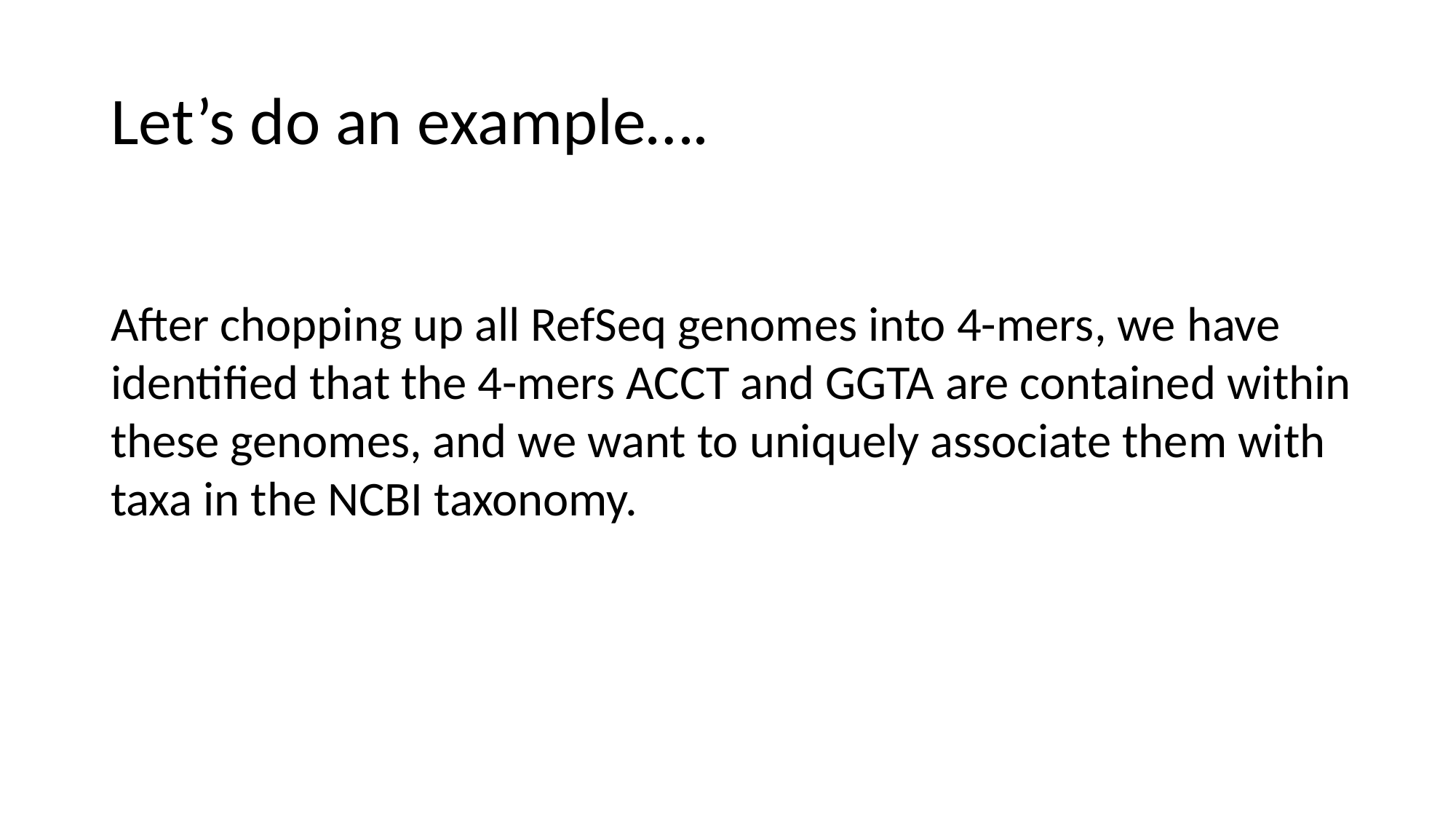

# Let’s do an example….
After chopping up all RefSeq genomes into 4-mers, we have identified that the 4-mers ACCT and GGTA are contained within these genomes, and we want to uniquely associate them with taxa in the NCBI taxonomy.